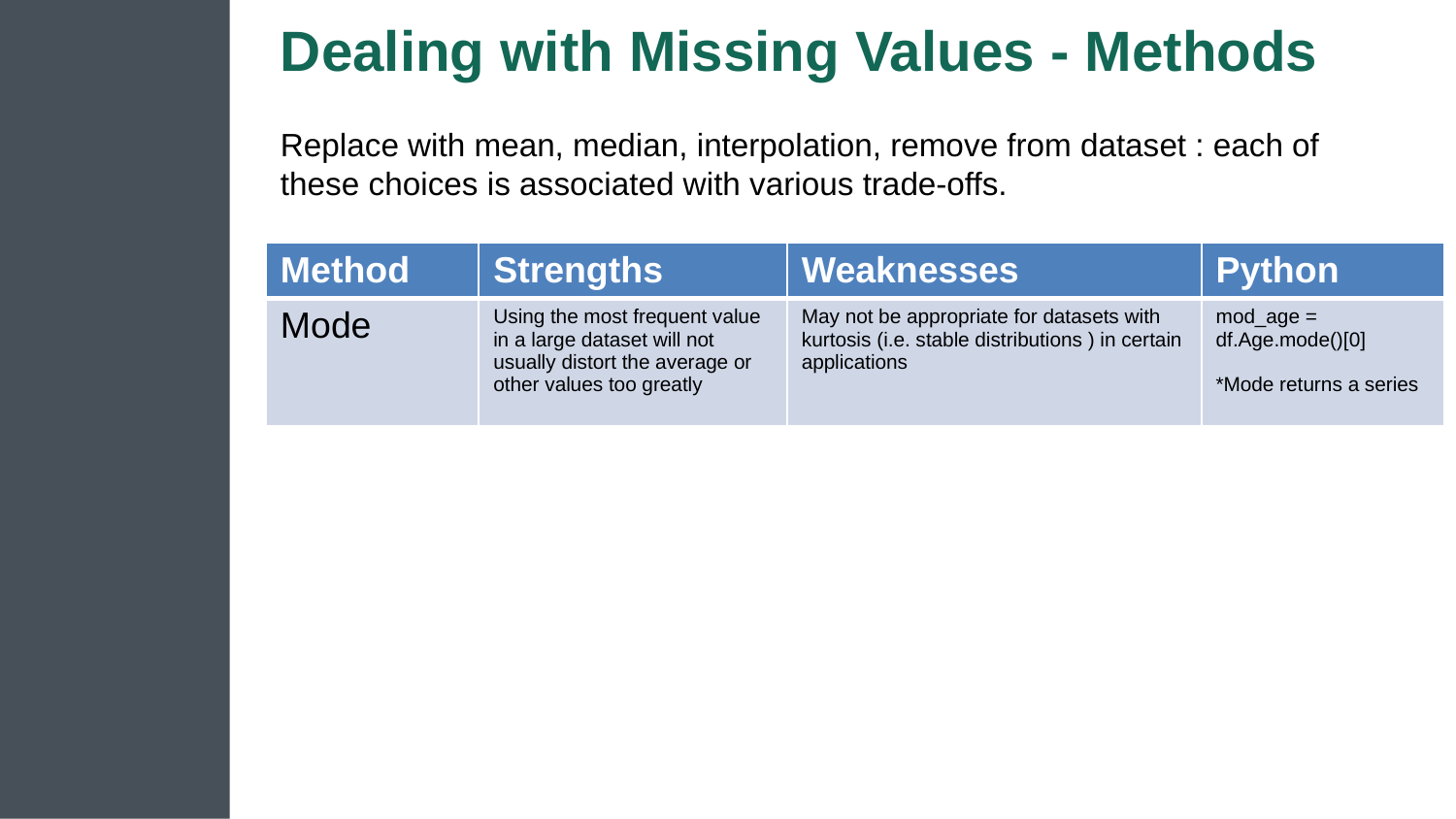

# Dealing with Missing Values - Methods
Replace with mean, median, interpolation, remove from dataset : each of these choices is associated with various trade-offs.

| Method | Strengths | Weaknesses | Python |
| --- | --- | --- | --- |
| Mode | Using the most frequent value in a large dataset will not usually distort the average or other values too greatly | May not be appropriate for datasets with kurtosis (i.e. stable distributions ) in certain applications | mod\_age = df.Age.mode()[0] \*Mode returns a series |